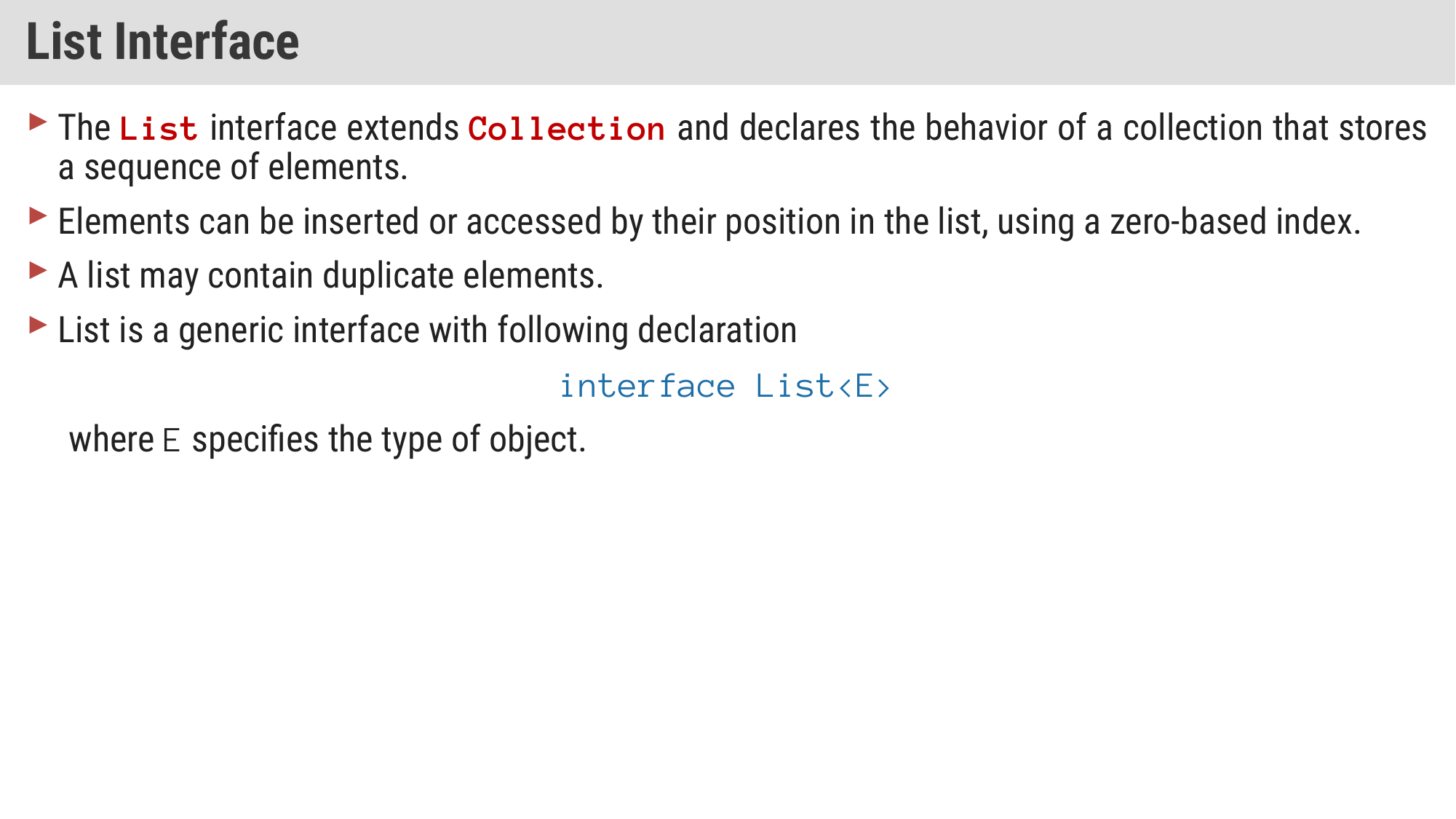

# List Interface
The List interface extends Collection and declares the behavior of a collection that stores a sequence of elements.
Elements can be inserted or accessed by their position in the list, using a zero-based index.
A list may contain duplicate elements.
List is a generic interface with following declaration
interface List<E>
where E specifies the type of object.